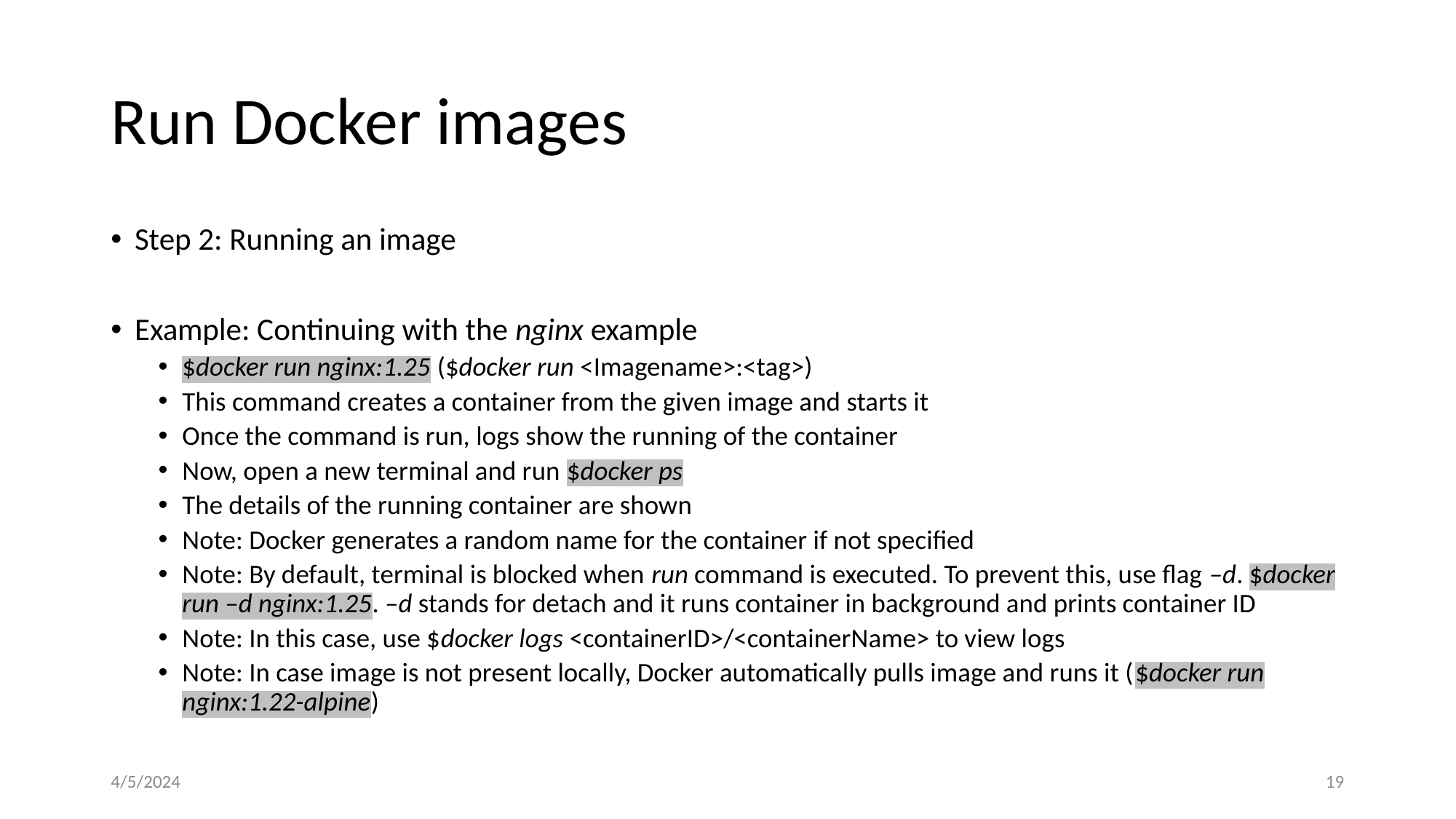

# Run Docker images
Step 2: Running an image

Example: Continuing with the nginx example
$docker run nginx:1.25 ($docker run <Imagename>:<tag>)
This command creates a container from the given image and starts it
Once the command is run, logs show the running of the container
Now, open a new terminal and run $docker ps
The details of the running container are shown
Note: Docker generates a random name for the container if not specified
Note: By default, terminal is blocked when run command is executed. To prevent this, use flag –d. $docker run –d nginx:1.25. –d stands for detach and it runs container in background and prints container ID
Note: In this case, use $docker logs <containerID>/<containerName> to view logs
Note: In case image is not present locally, Docker automatically pulls image and runs it ($docker run nginx:1.22-alpine)
4/5/2024
19